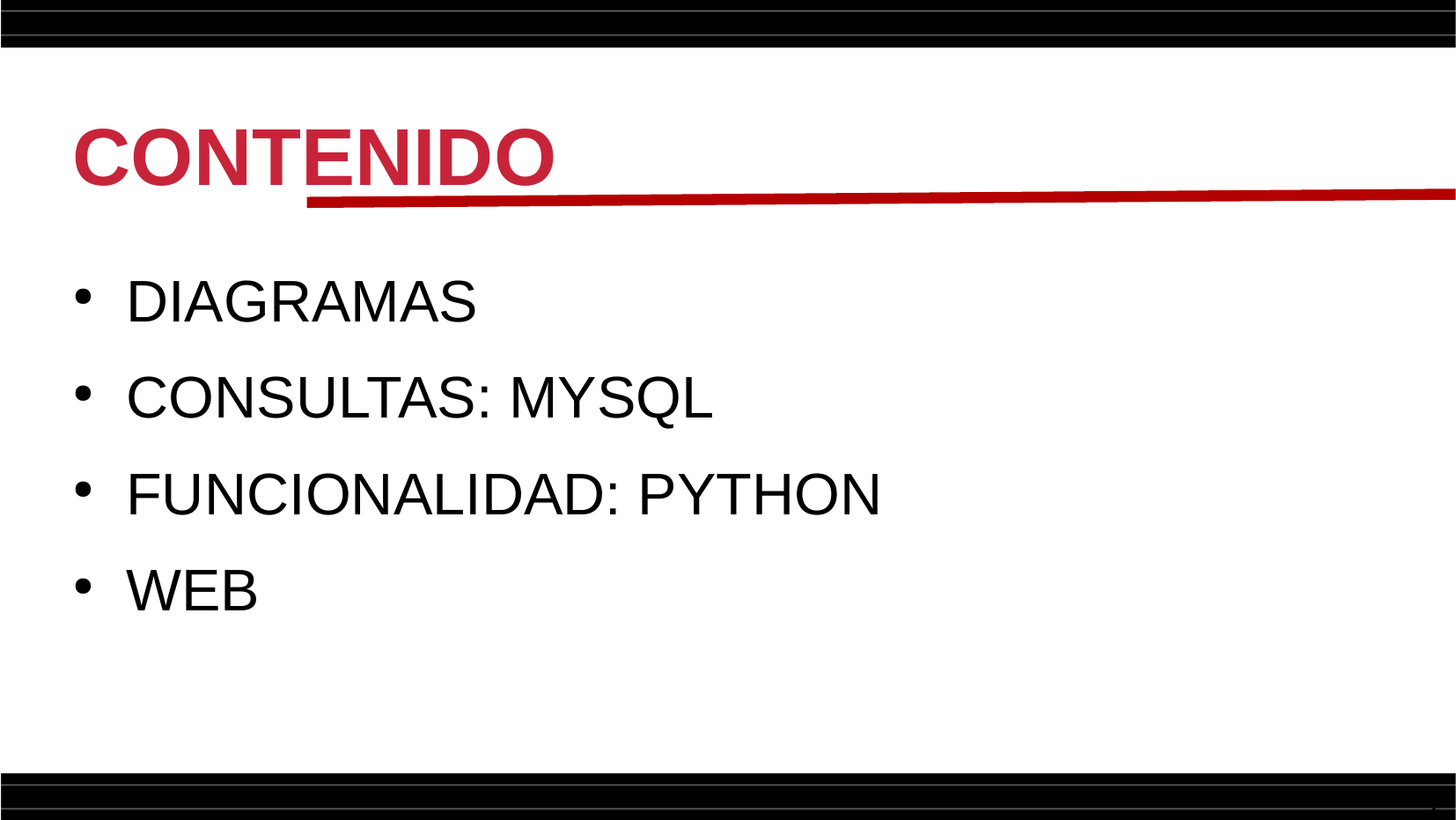

CONTENIDO
  Diagramas
  Consultas: MySQL
  Funcionalidad: Python
  Web